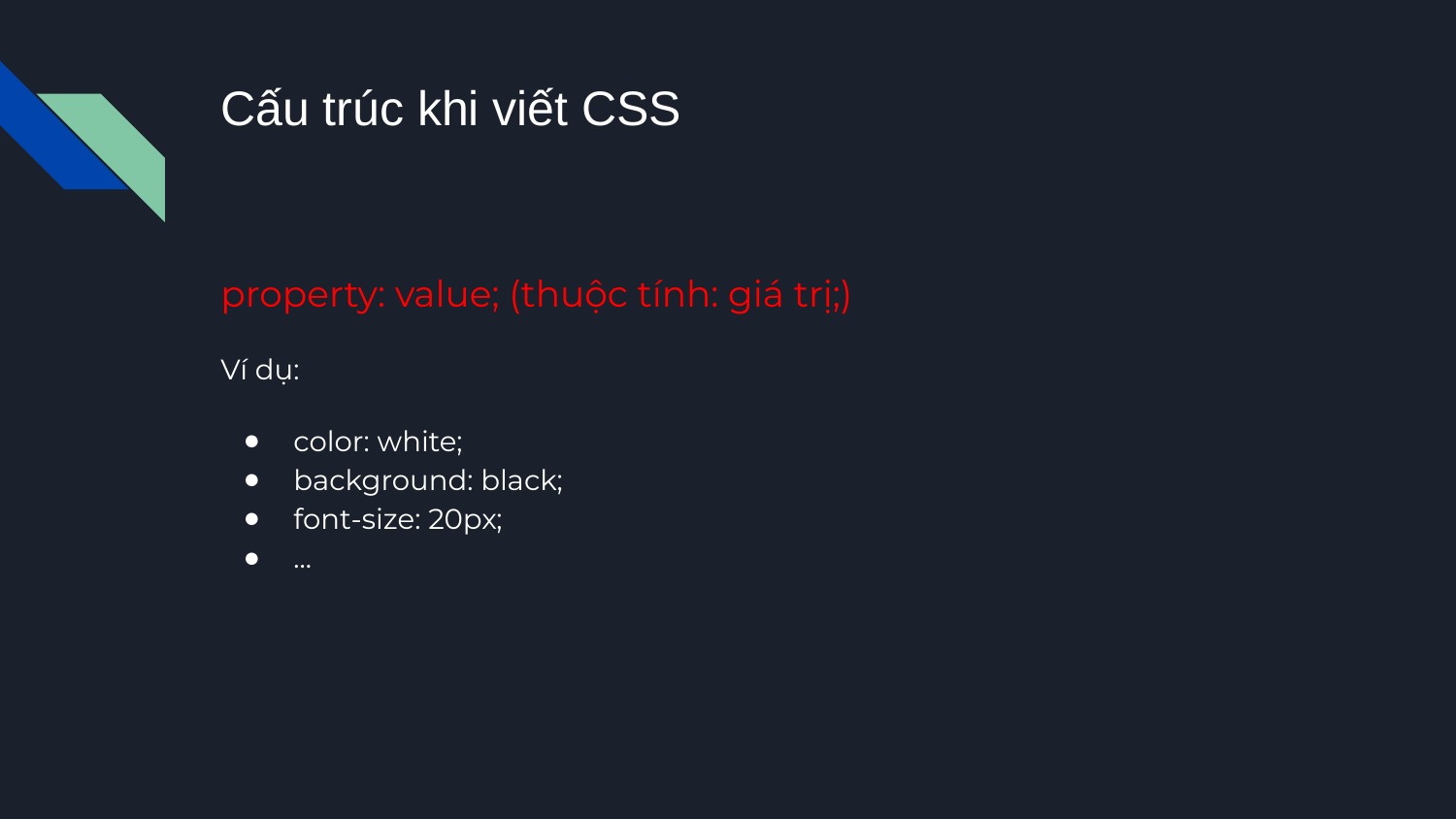

Cấu trúc khi viết CSS
property: value; (thuộc tính: giá trị;)
Ví dụ:
color: white;
background: black;
font-size: 20px;
...